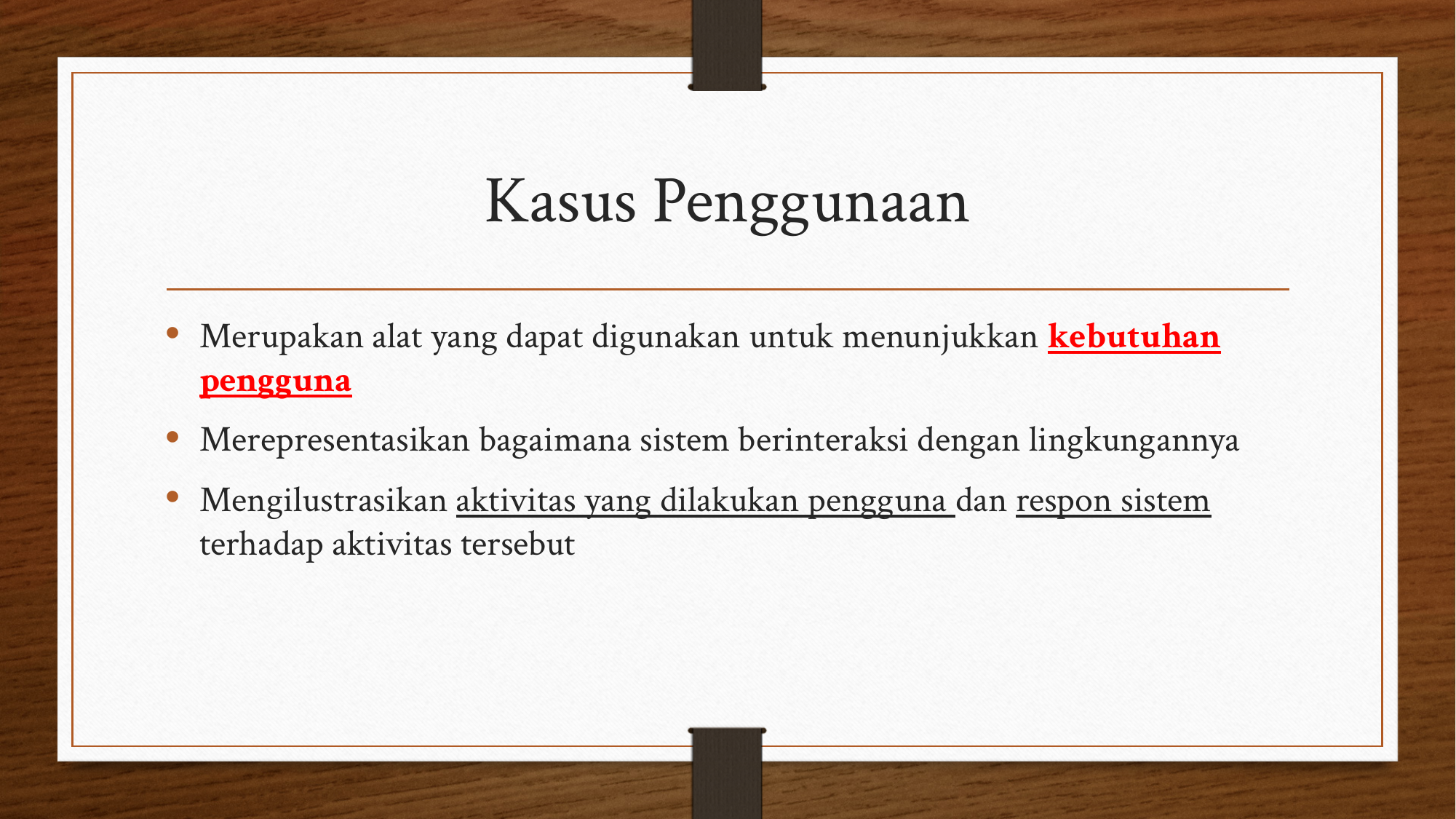

# Kasus Penggunaan
Merupakan alat yang dapat digunakan untuk menunjukkan kebutuhan pengguna
Merepresentasikan bagaimana sistem berinteraksi dengan lingkungannya
Mengilustrasikan aktivitas yang dilakukan pengguna dan respon sistem terhadap aktivitas tersebut